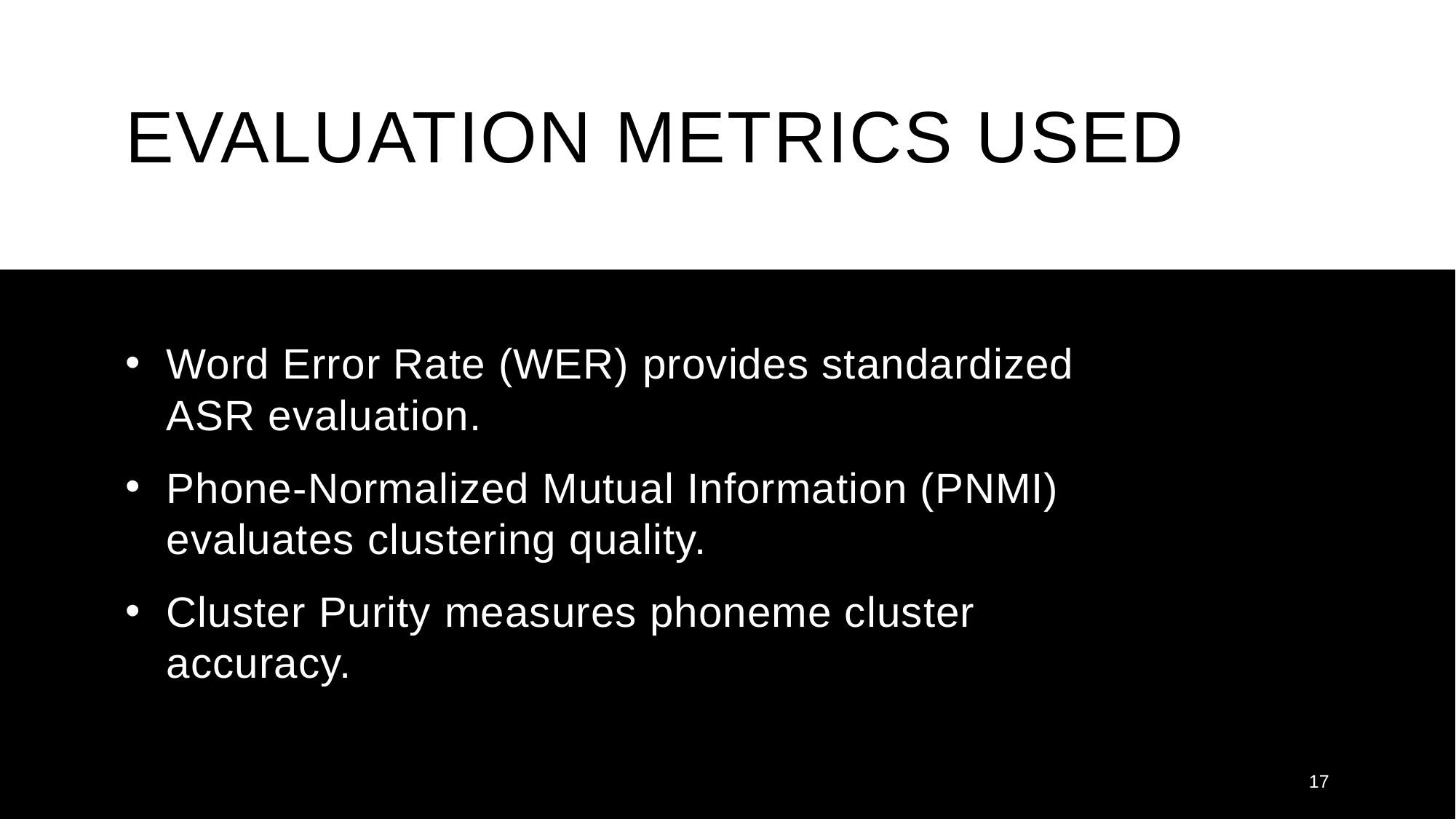

# Evaluation metrics used
Word Error Rate (WER) provides standardized ASR evaluation.
Phone-Normalized Mutual Information (PNMI) evaluates clustering quality.
Cluster Purity measures phoneme cluster accuracy.
17